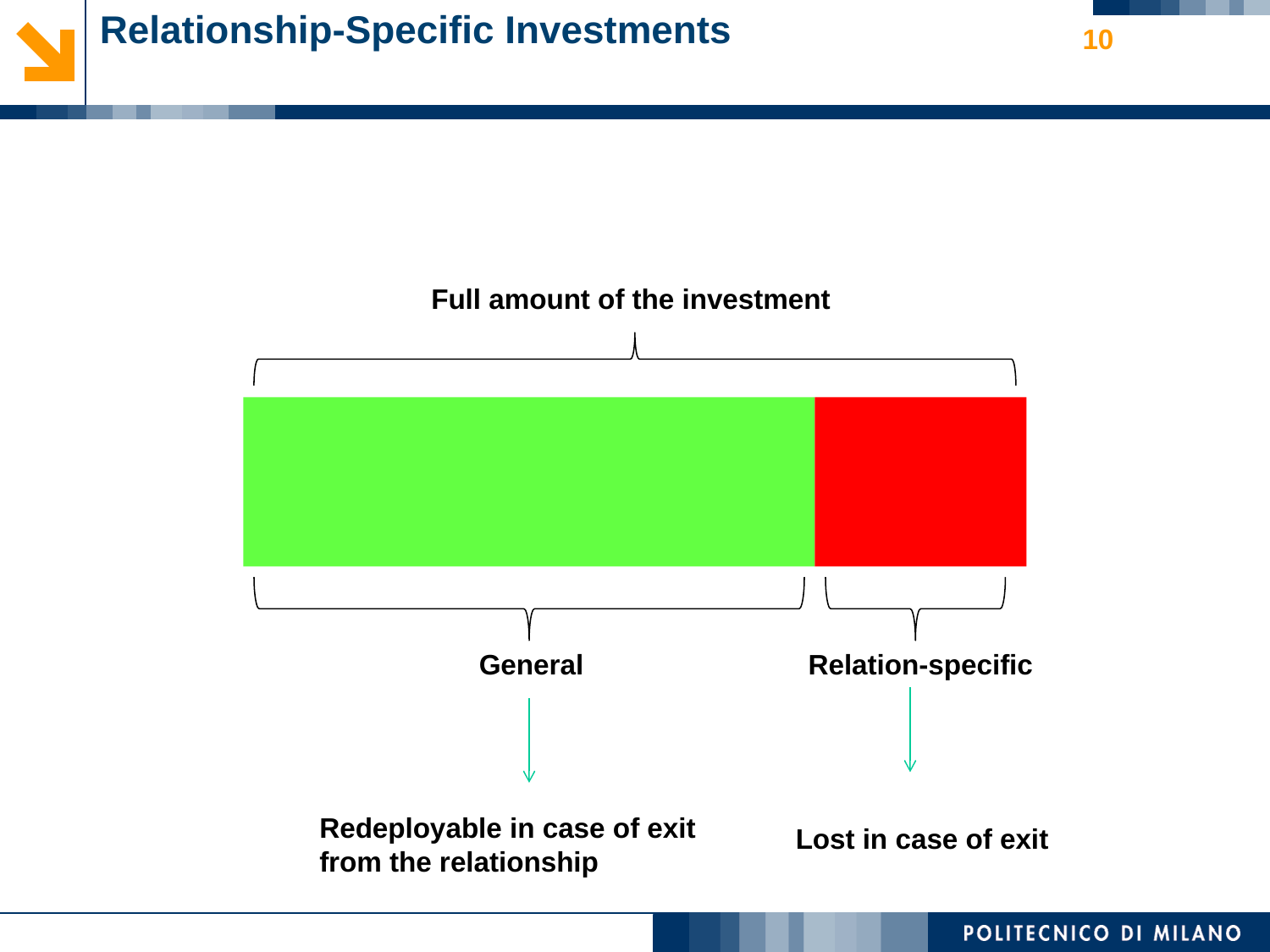

# Relationship-Specific Investments
10
Full amount of the investment

General
Relation-specific
Redeployable in case of exit from the relationship
Lost in case of exit